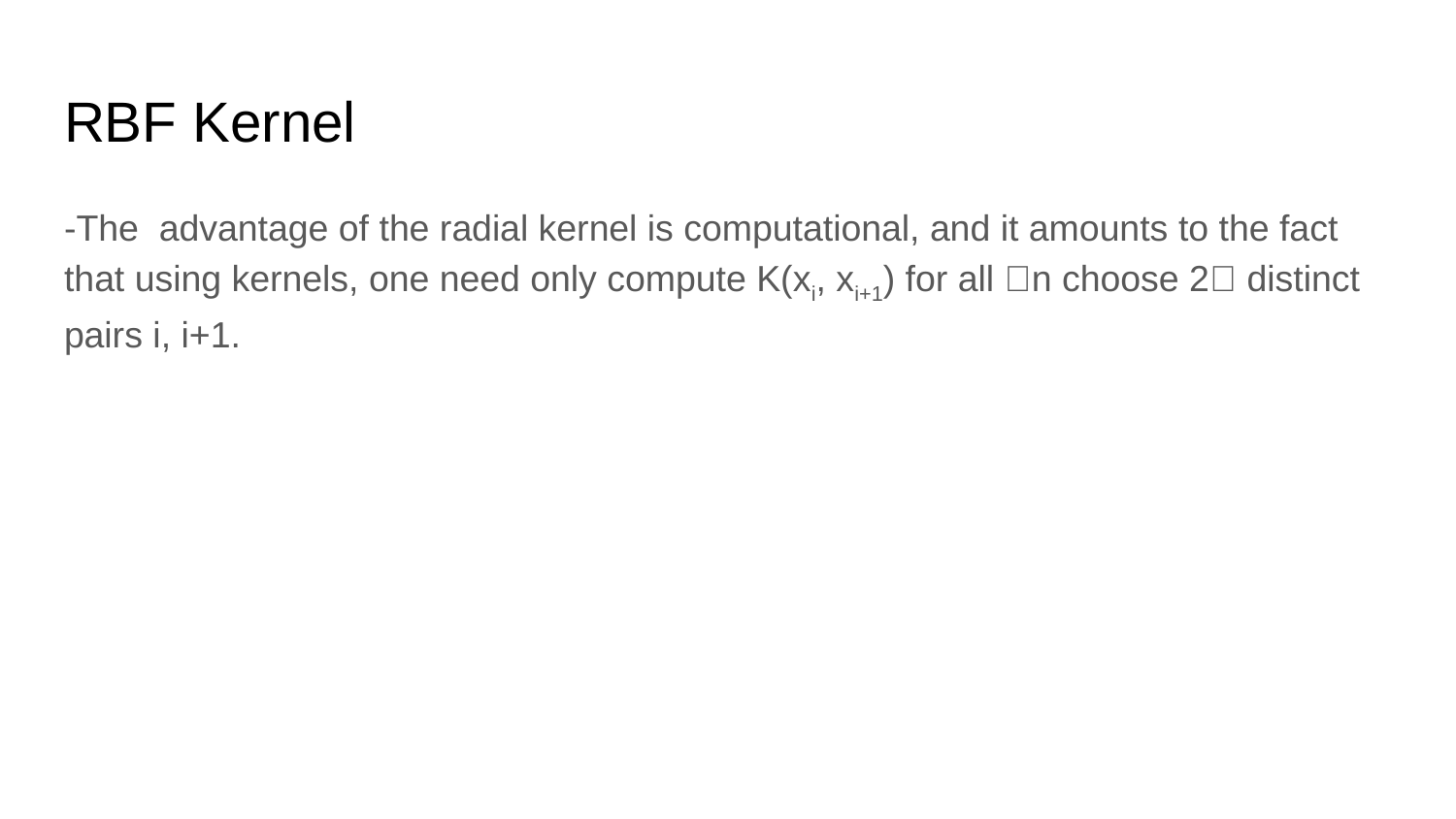

# RBF Kernel
-The  advantage of the radial kernel is computational, and it amounts to the fact that using kernels, one need only compute K(xi, xi+1) for all 􏰉n choose 2􏰀 distinct pairs i, i+1.